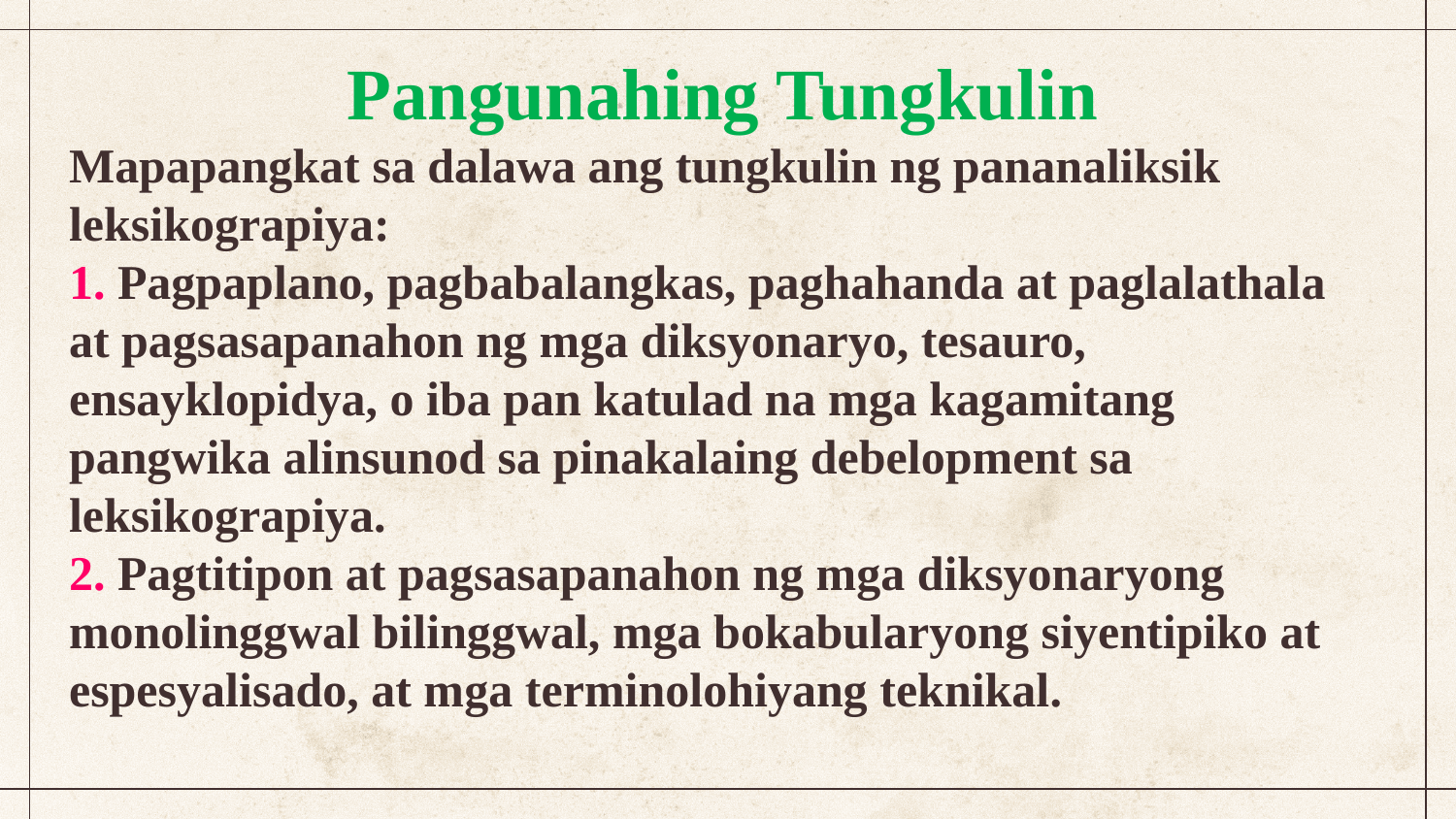

Pangunahing Tungkulin
Mapapangkat sa dalawa ang tungkulin ng pananaliksik leksikograpiya:
1. Pagpaplano, pagbabalangkas, paghahanda at paglalathala at pagsasapanahon ng mga diksyonaryo, tesauro, ensayklopidya, o iba pan katulad na mga kagamitang pangwika alinsunod sa pinakalaing debelopment sa leksikograpiya.
2. Pagtitipon at pagsasapanahon ng mga diksyonaryong monolinggwal bilinggwal, mga bokabularyong siyentipiko at espesyalisado, at mga terminolohiyang teknikal.